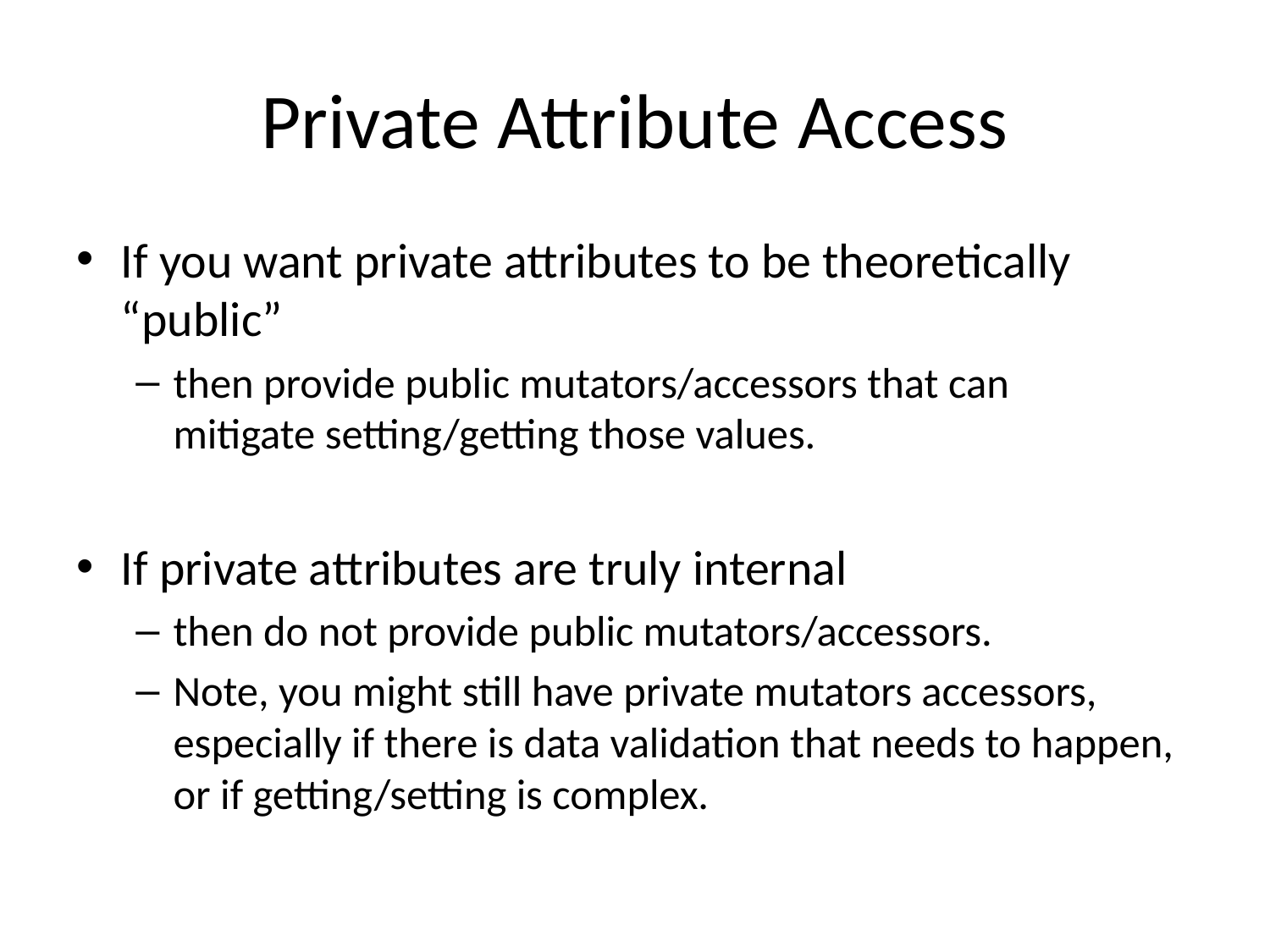

# Private Attribute Access
If you want private attributes to be theoretically “public”
then provide public mutators/accessors that can
mitigate setting/getting those values.

If private attributes are truly internal
then do not provide public mutators/accessors.
Note, you might still have private mutators accessors,
especially if there is data validation that needs to happen,
or if getting/setting is complex.